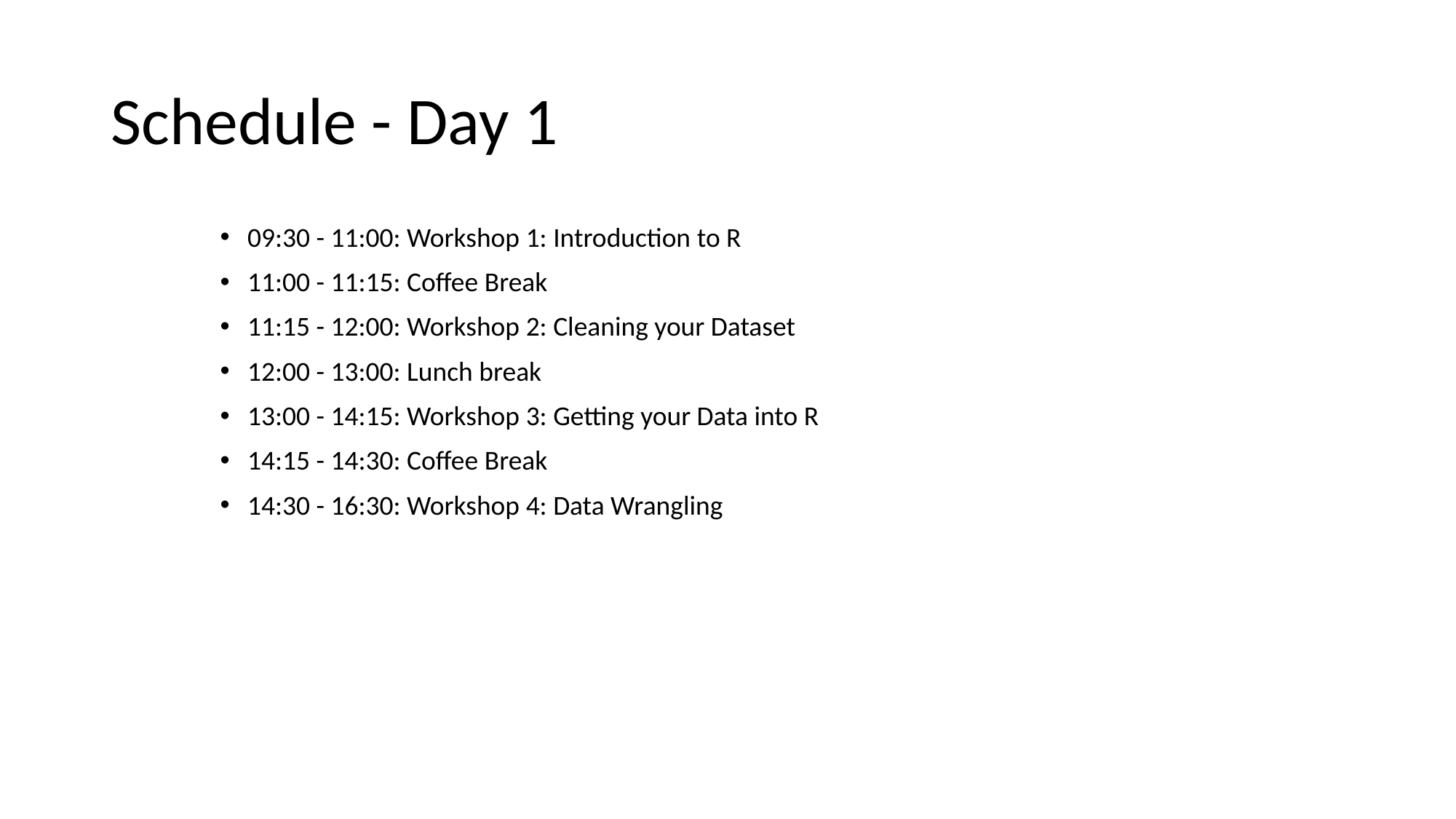

# Schedule - Day 1
09:30 - 11:00: Workshop 1: Introduction to R
11:00 - 11:15: Coffee Break
11:15 - 12:00: Workshop 2: Cleaning your Dataset
12:00 - 13:00: Lunch break
13:00 - 14:15: Workshop 3: Getting your Data into R
14:15 - 14:30: Coffee Break
14:30 - 16:30: Workshop 4: Data Wrangling